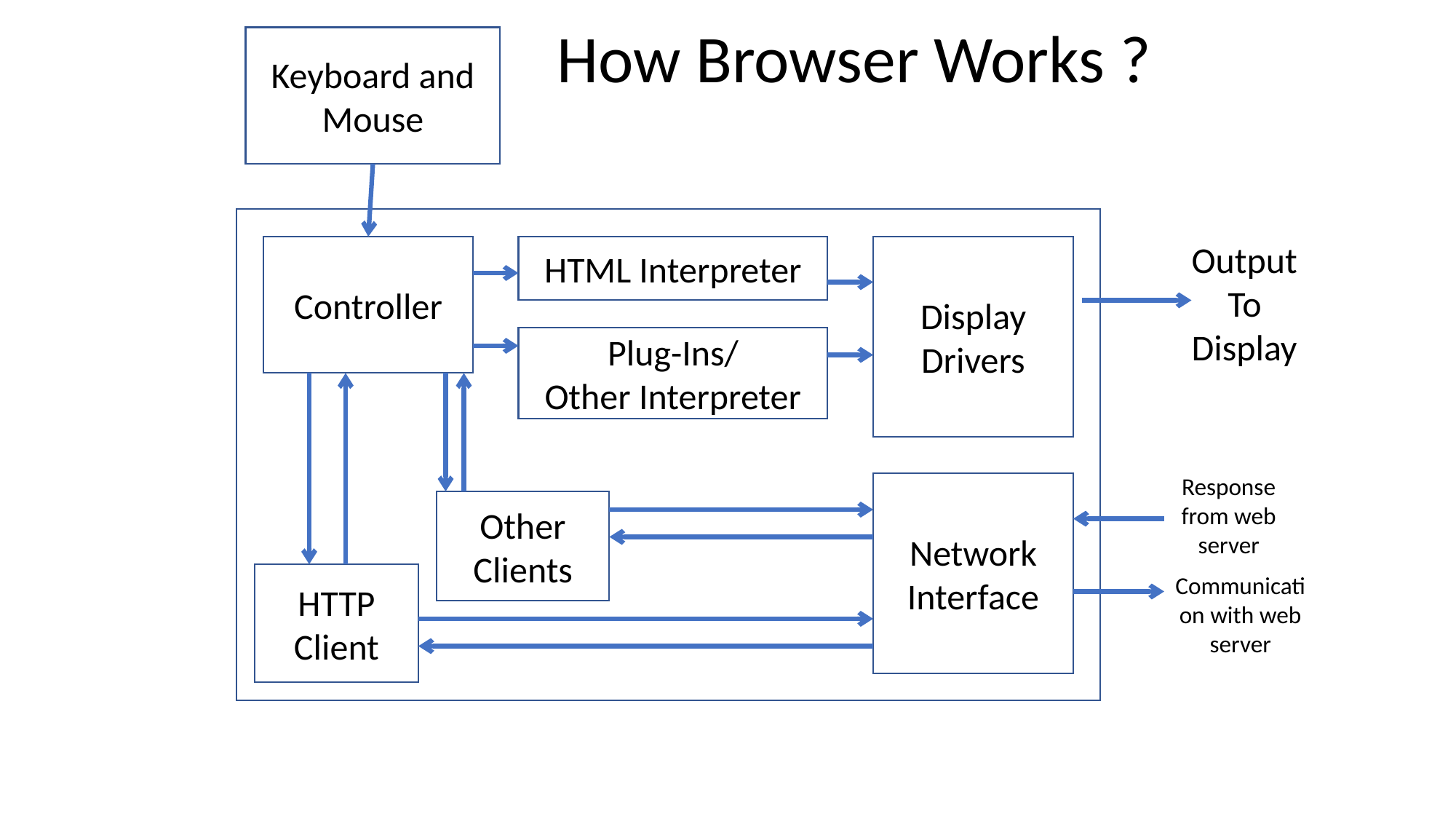

# How Browser Works ?
Keyboard and Mouse

Output
To
Display
Controller
HTML Interpreter
Display
Drivers
Plug-Ins/
Other Interpreter
Response from web server
Network Interface
Other Clients
Communication with web server
HTTP Client